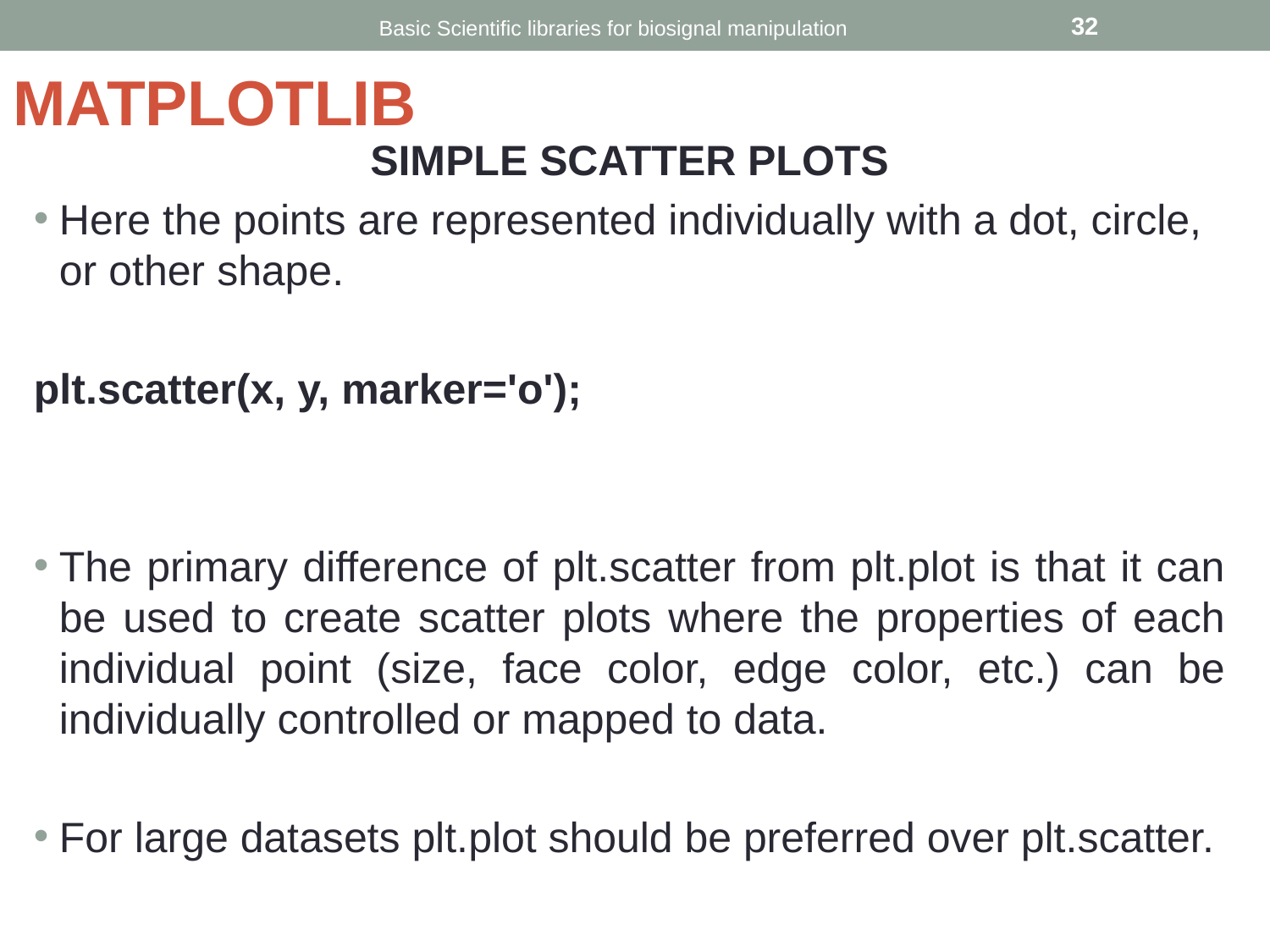

Basic Scientific libraries for biosignal manipulation
32
# MATPLOTLIB
SIMPLE SCATTER PLOTS
Here the points are represented individually with a dot, circle, or other shape.

plt.scatter(x, y, marker='o');

The primary difference of plt.scatter from plt.plot is that it can be used to create scatter plots where the properties of each individual point (size, face color, edge color, etc.) can be individually controlled or mapped to data.

For large datasets plt.plot should be preferred over plt.scatter.